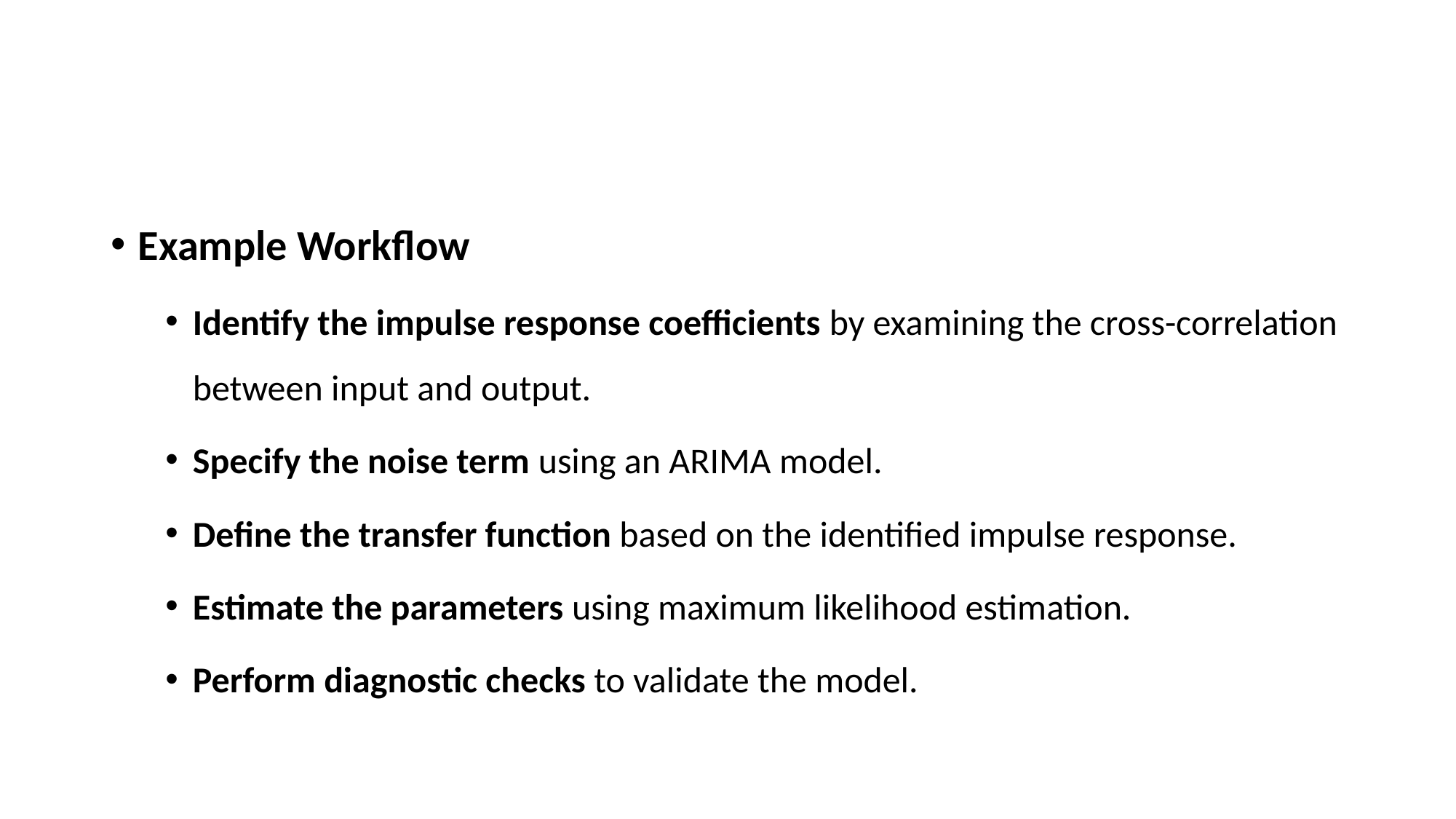

#
Example Workflow
Identify the impulse response coefficients by examining the cross-correlation between input and output.
Specify the noise term using an ARIMA model.
Define the transfer function based on the identified impulse response.
Estimate the parameters using maximum likelihood estimation.
Perform diagnostic checks to validate the model.